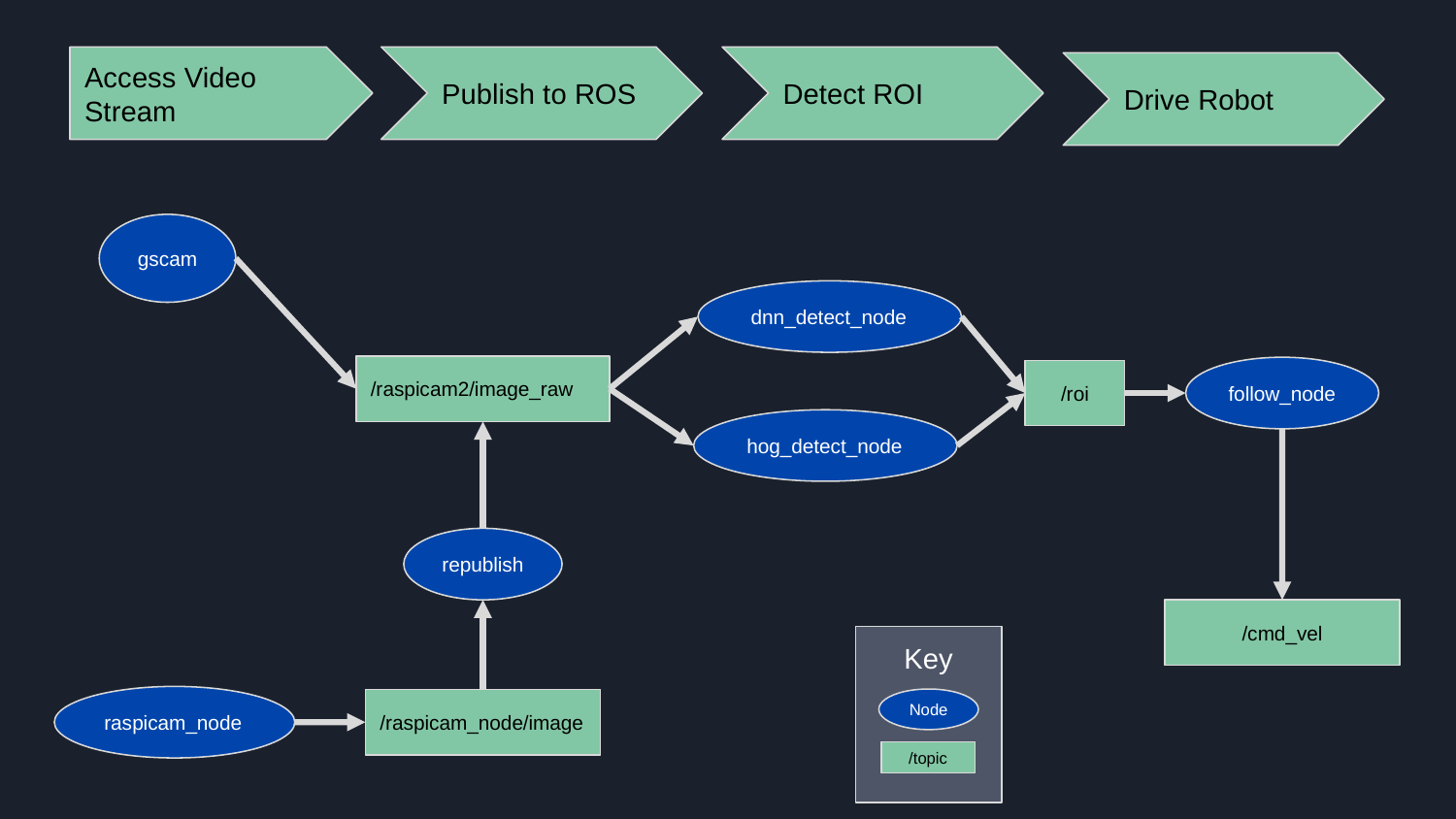

Access Video Stream
Publish to ROS
Detect ROI
Drive Robot
gscam
dnn_detect_node
hog_detect_node
/raspicam2/image_raw
follow_node
/roi
republish
/cmd_vel
Key
Node
/topic
raspicam_node
/raspicam_node/image